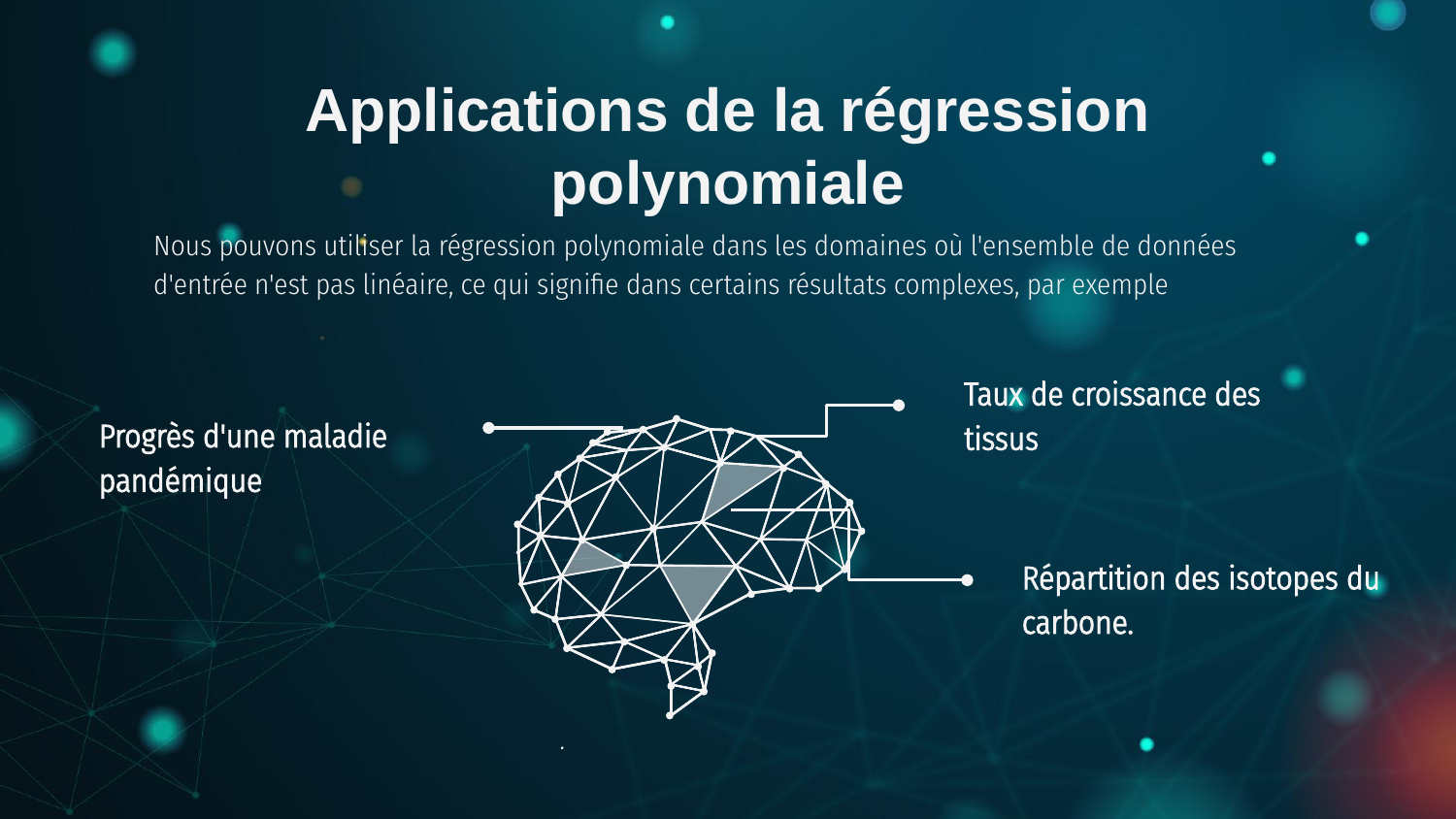

# Applications de la régression polynomiale
Nous pouvons utiliser la régression polynomiale dans les domaines où l'ensemble de données d'entrée n'est pas linéaire, ce qui signifie dans certains résultats complexes, par exemple
Taux de croissance des tissus
Progrès d'une maladie pandémique

Répartition des isotopes du carbone.